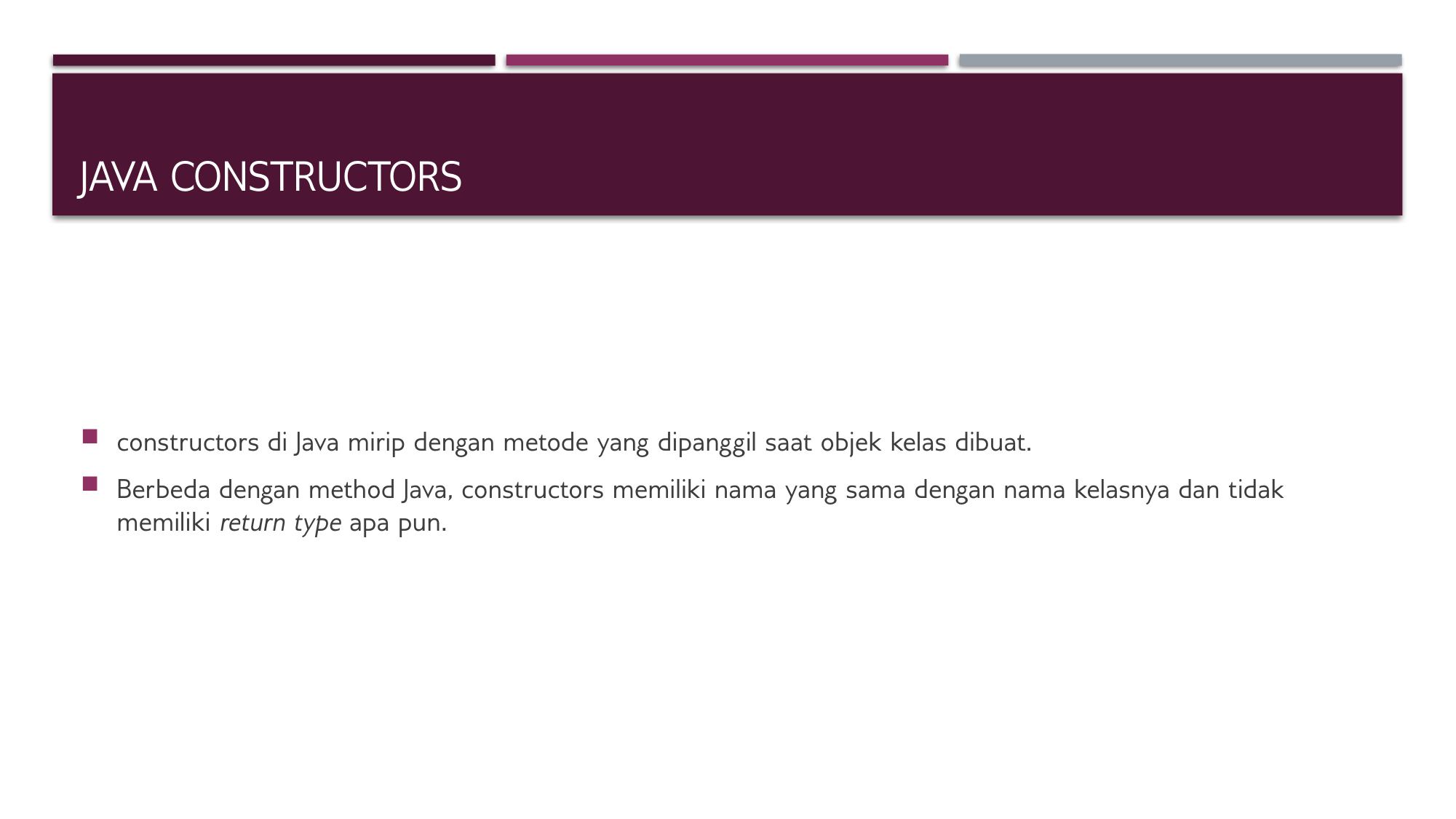

# Java Constructors
constructors di Java mirip dengan metode yang dipanggil saat objek kelas dibuat.
Berbeda dengan method Java, constructors memiliki nama yang sama dengan nama kelasnya dan tidak memiliki return type apa pun.